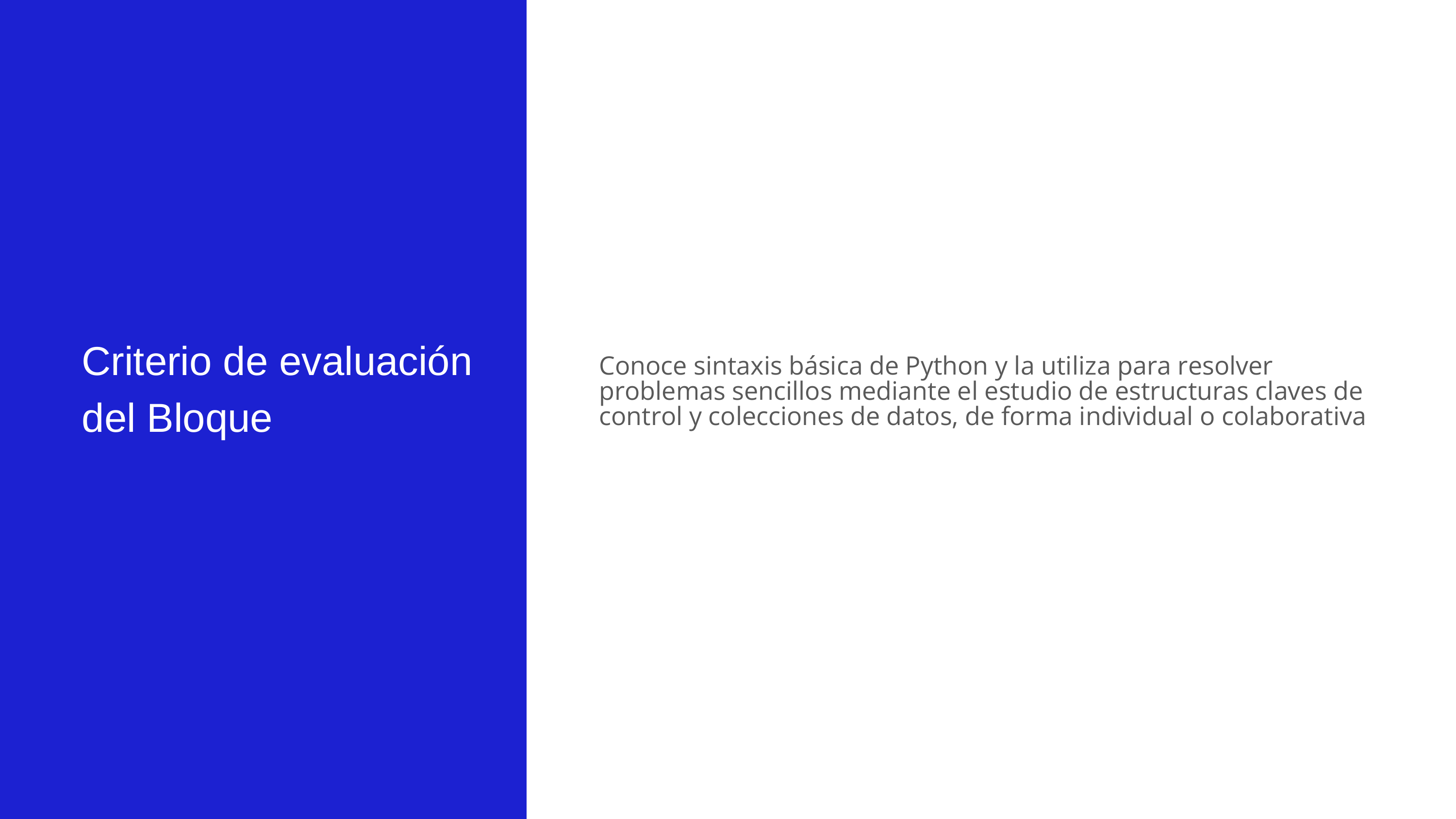

Criterio de evaluación
del Bloque
Conoce sintaxis básica de Python y la utiliza para resolver problemas sencillos mediante el estudio de estructuras claves de control y colecciones de datos, de forma individual o colaborativa